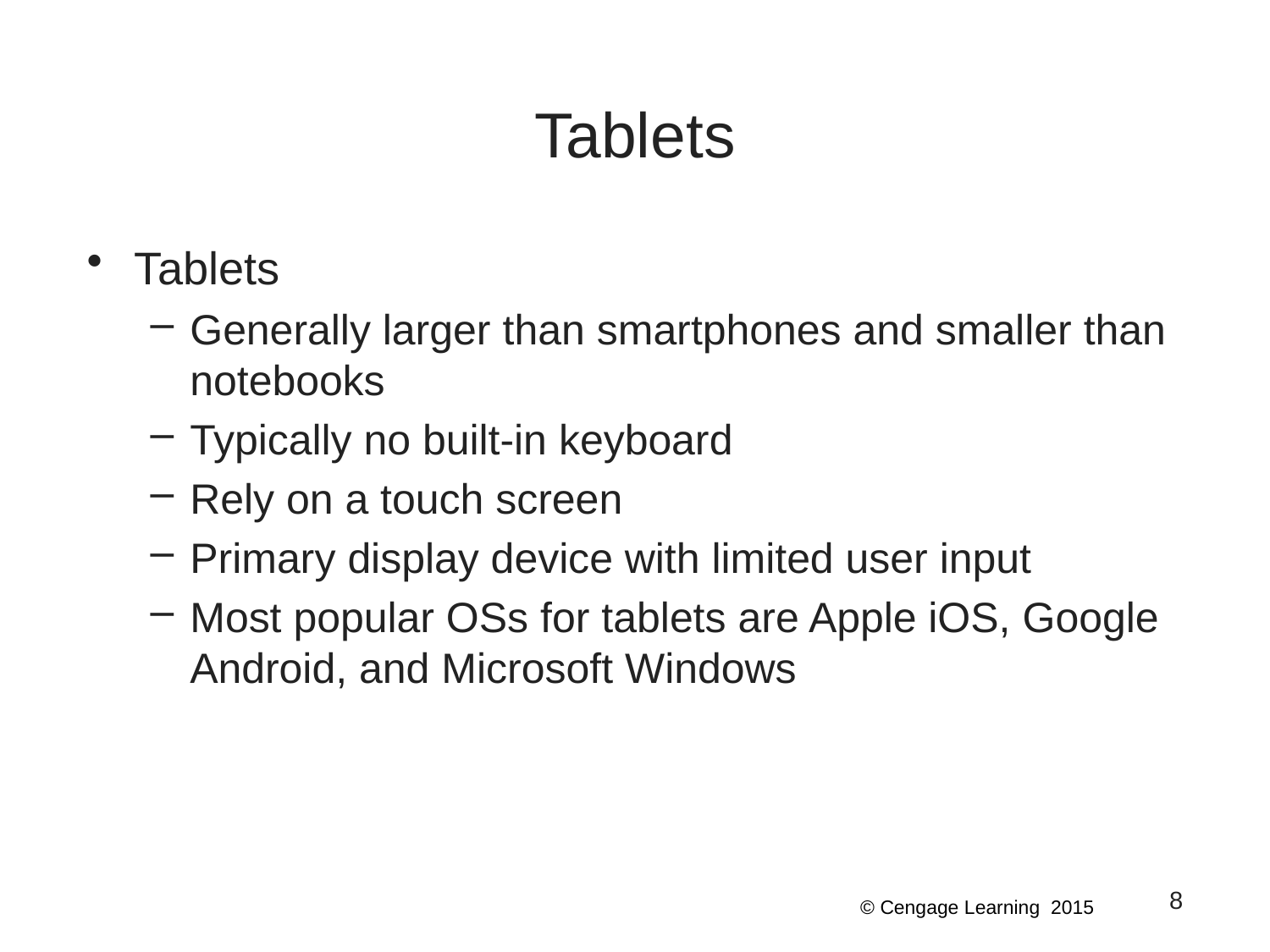

# Tablets
Tablets
Generally larger than smartphones and smaller than notebooks
Typically no built-in keyboard
Rely on a touch screen
Primary display device with limited user input
Most popular OSs for tablets are Apple iOS, Google Android, and Microsoft Windows
8